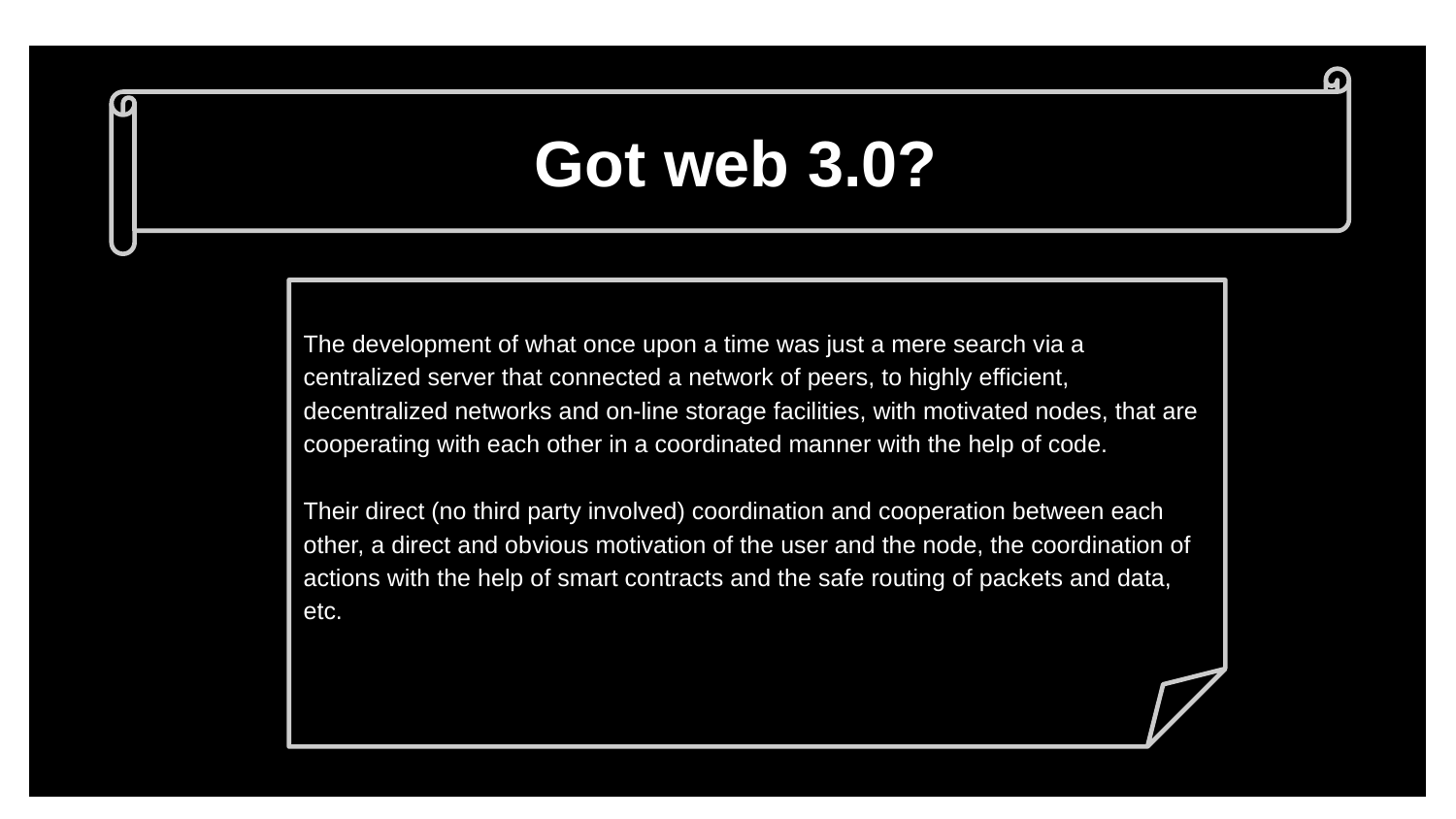

Got web 3.0?
The development of what once upon a time was just a mere search via a centralized server that connected a network of peers, to highly efficient, decentralized networks and on-line storage facilities, with motivated nodes, that are cooperating with each other in a coordinated manner with the help of code.

Their direct (no third party involved) coordination and cooperation between each other, a direct and obvious motivation of the user and the node, the coordination of actions with the help of smart contracts and the safe routing of packets and data, etc.